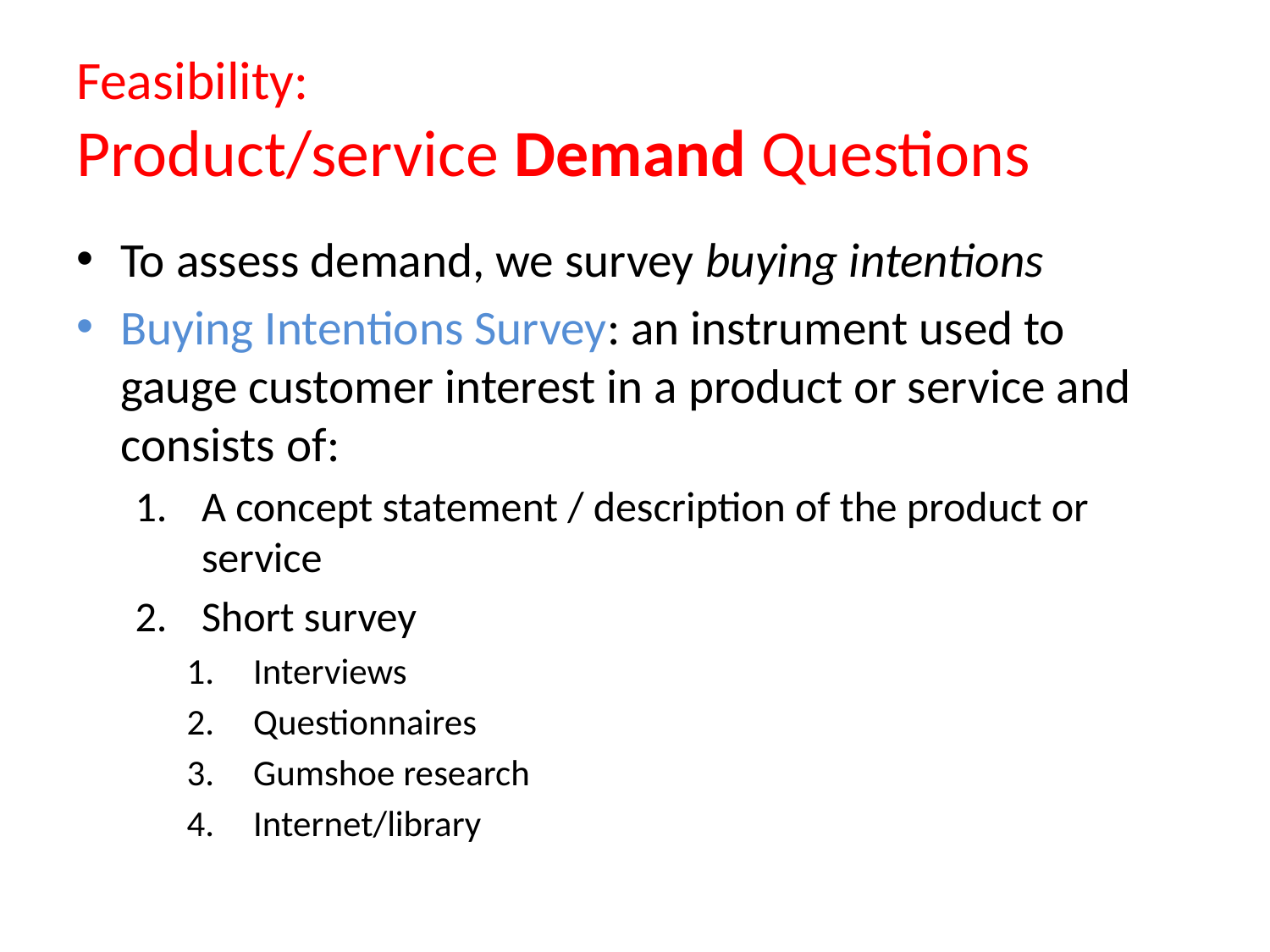

# Feasibility: Product/service Demand Questions
To assess demand, we survey buying intentions
Buying Intentions Survey: an instrument used to gauge customer interest in a product or service and consists of:
A concept statement / description of the product or service
Short survey
Interviews
Questionnaires
Gumshoe research
Internet/library